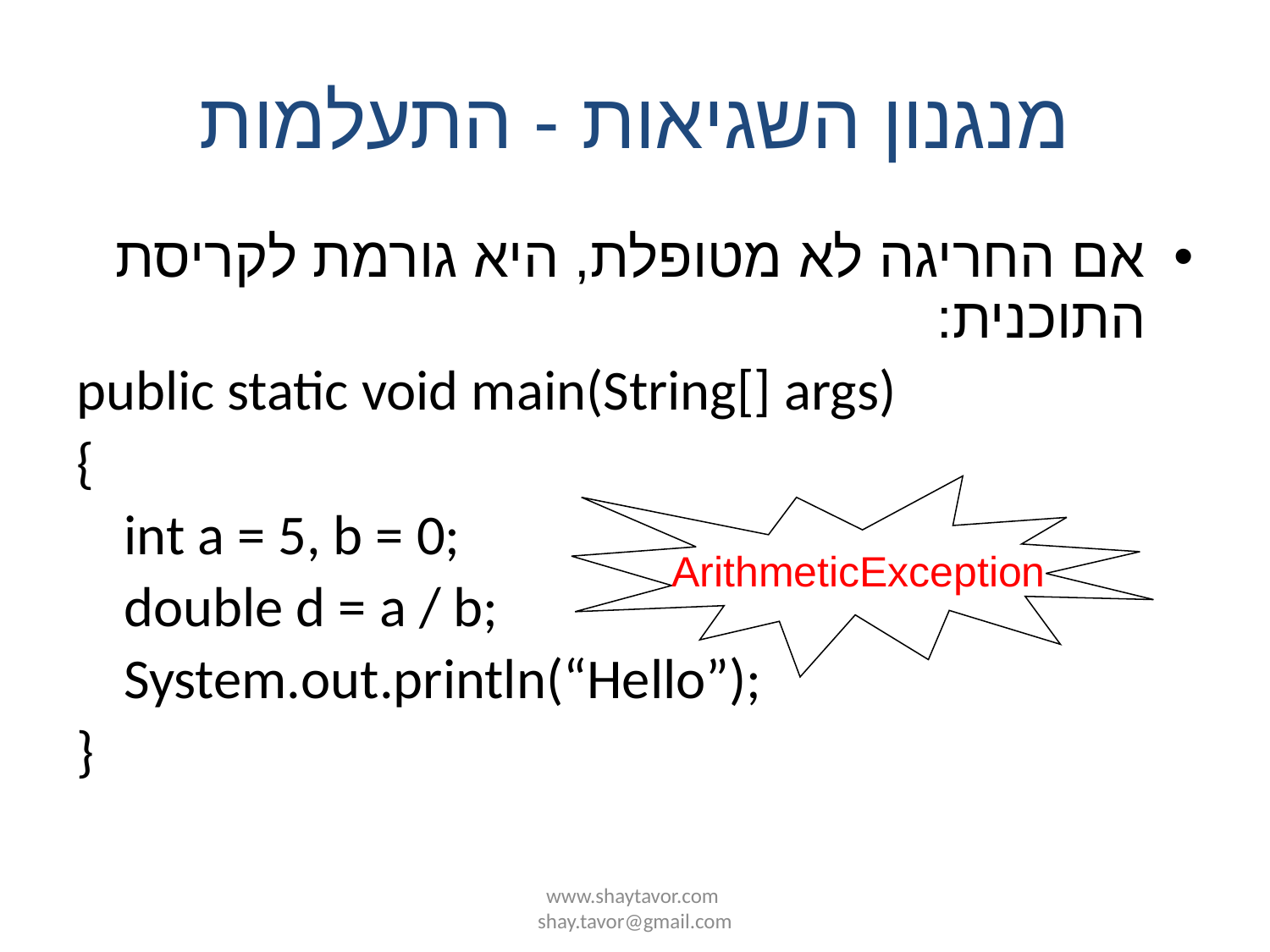

# מנגנון השגיאות - התעלמות
אם החריגה לא מטופלת, היא גורמת לקריסת התוכנית:
public static void main(String[] args)
{
	int a = 5, b = 0;
	double d = a / b;
	System.out.println(“Hello”);
}
ArithmeticException
www.shaytavor.com  shay.tavor@gmail.com